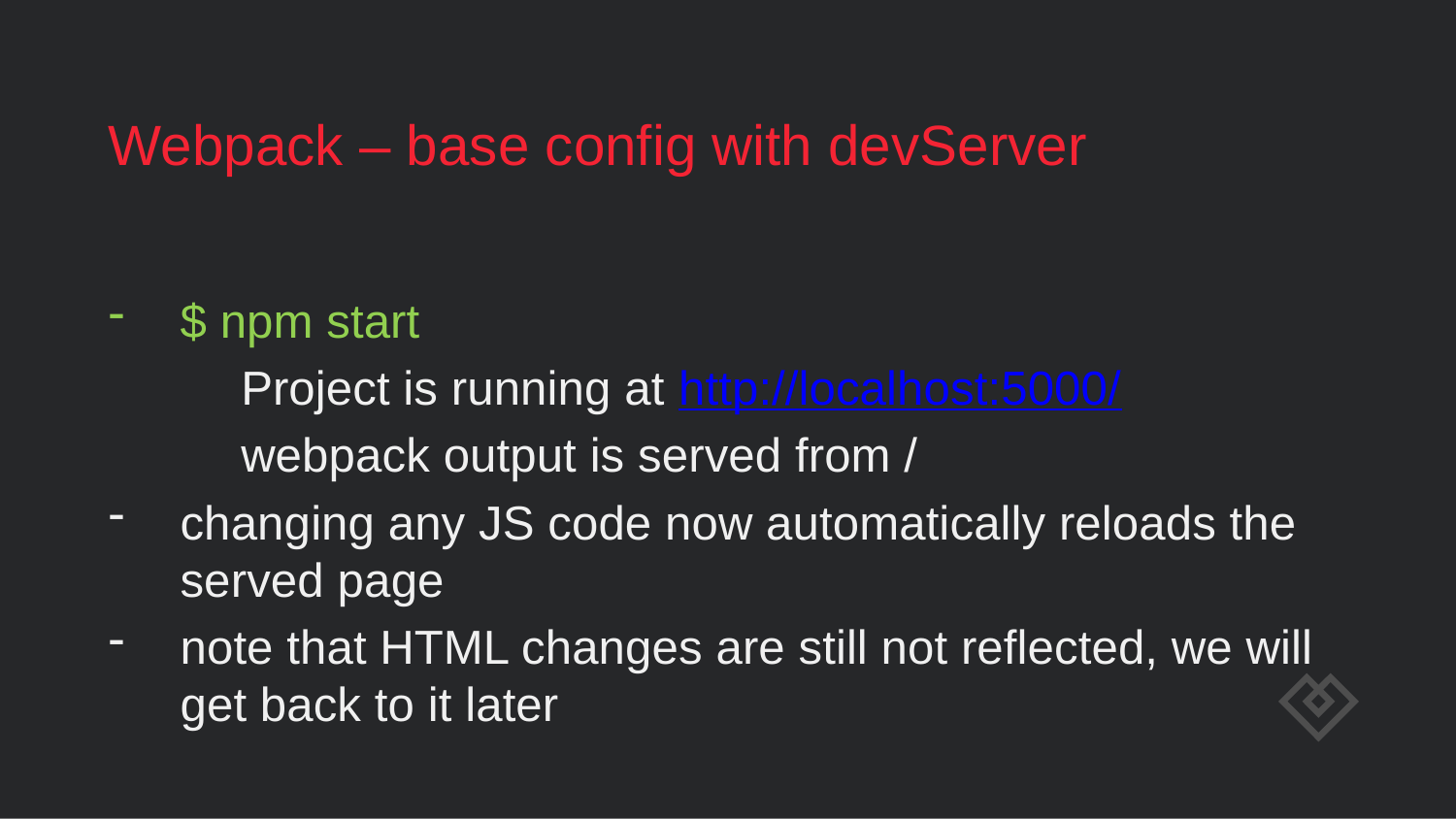

# Webpack – base config with devServer
$ npm start
	Project is running at http://localhost:5000/
	webpack output is served from /
changing any JS code now automatically reloads the served page
note that HTML changes are still not reflected, we will get back to it later